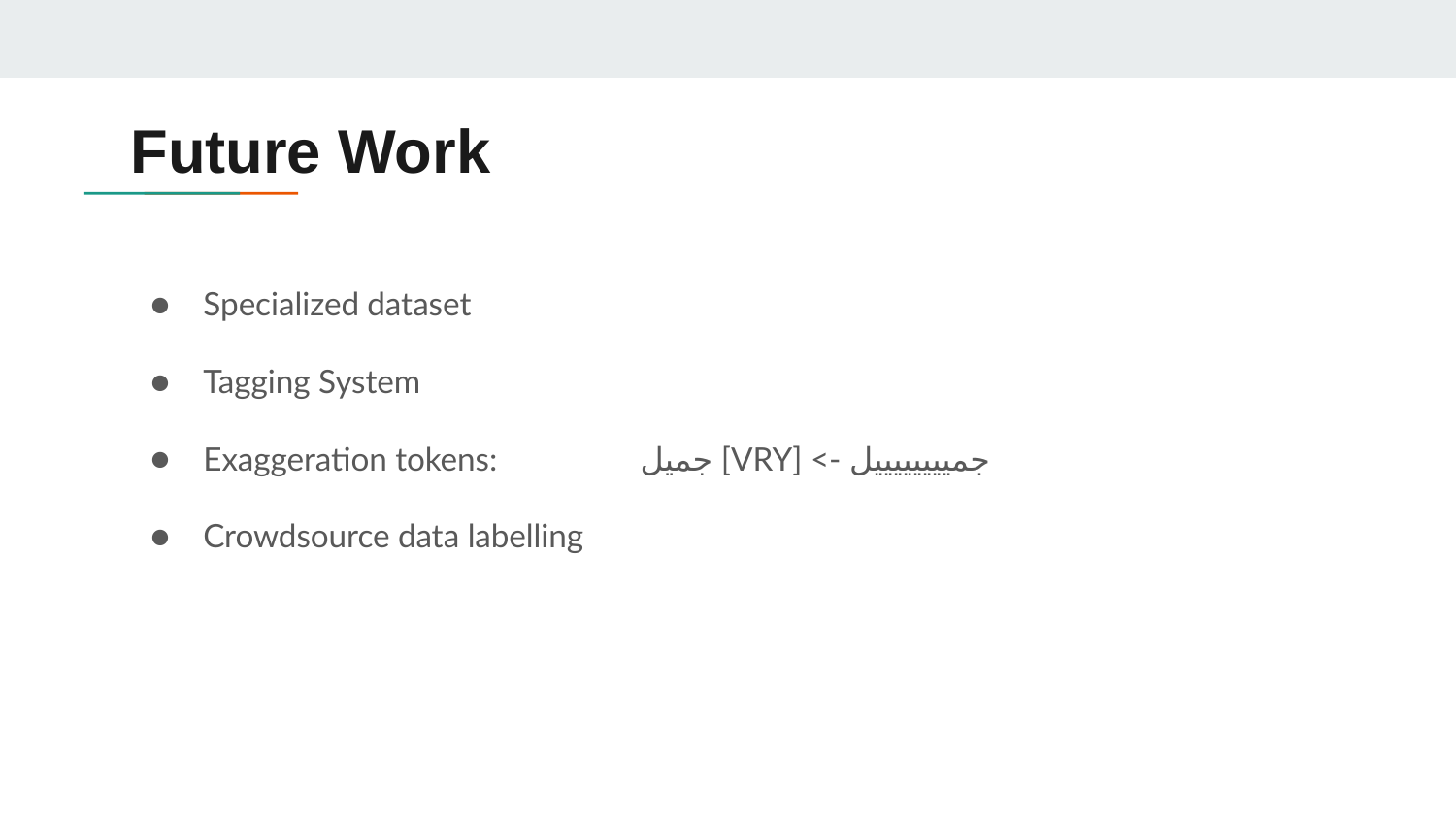

# Future Work
Specialized dataset
Tagging System
Exaggeration tokens: 	جميل [VRY] <- جمييييييييل
Crowdsource data labelling